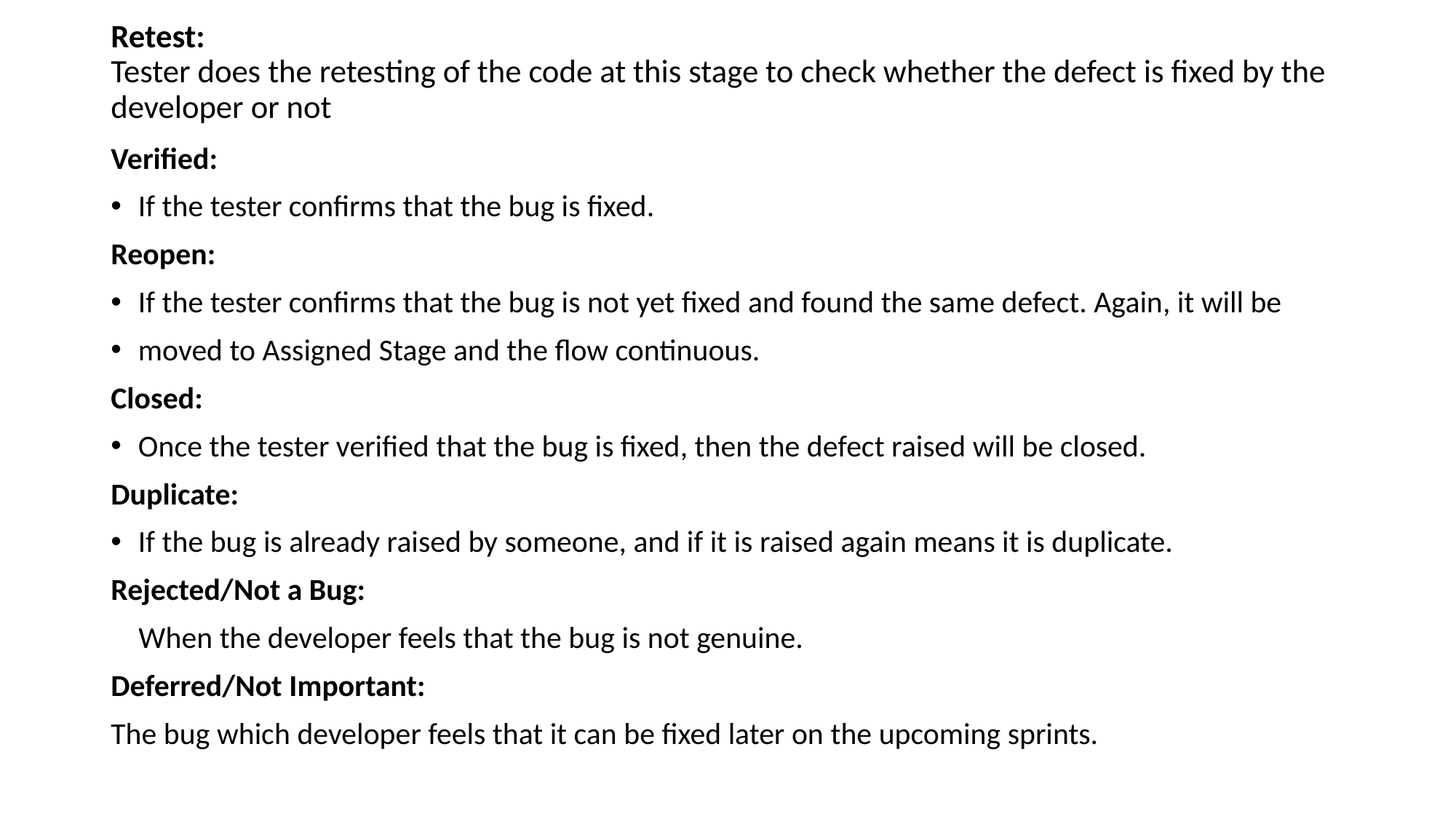

# Retest: Tester does the retesting of the code at this stage to check whether the defect is fixed by the developer or not

Verified:
If the tester confirms that the bug is fixed.
Reopen:
If the tester confirms that the bug is not yet fixed and found the same defect. Again, it will be
moved to Assigned Stage and the flow continuous.
Closed:
Once the tester verified that the bug is fixed, then the defect raised will be closed.
Duplicate:
If the bug is already raised by someone, and if it is raised again means it is duplicate.
Rejected/Not a Bug:
    When the developer feels that the bug is not genuine.
Deferred/Not Important:
The bug which developer feels that it can be fixed later on the upcoming sprints.